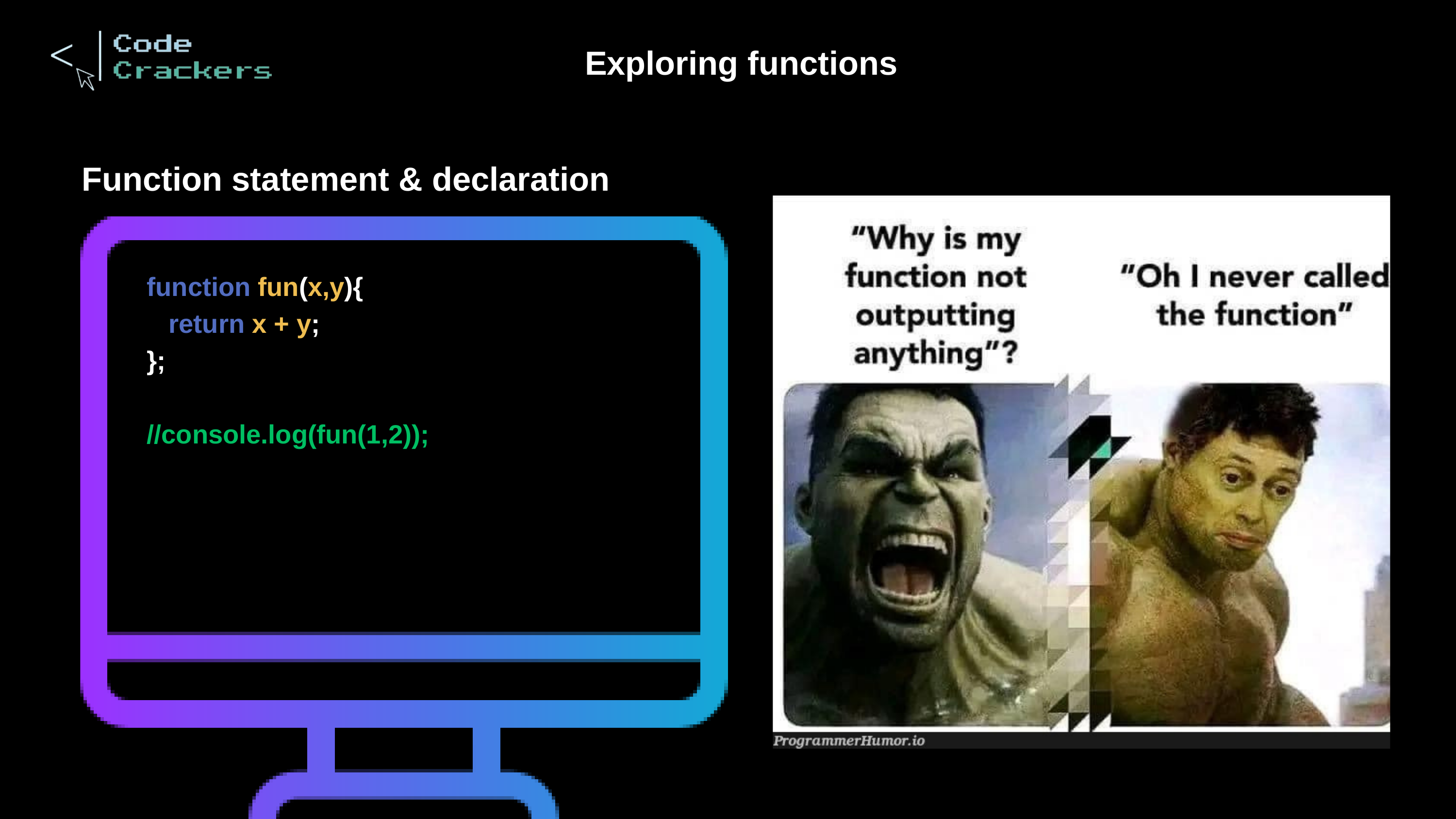

Exploring functions
Function statement & declaration

function fun(x,y){
   return x + y;
};

//console.log(fun(1,2));